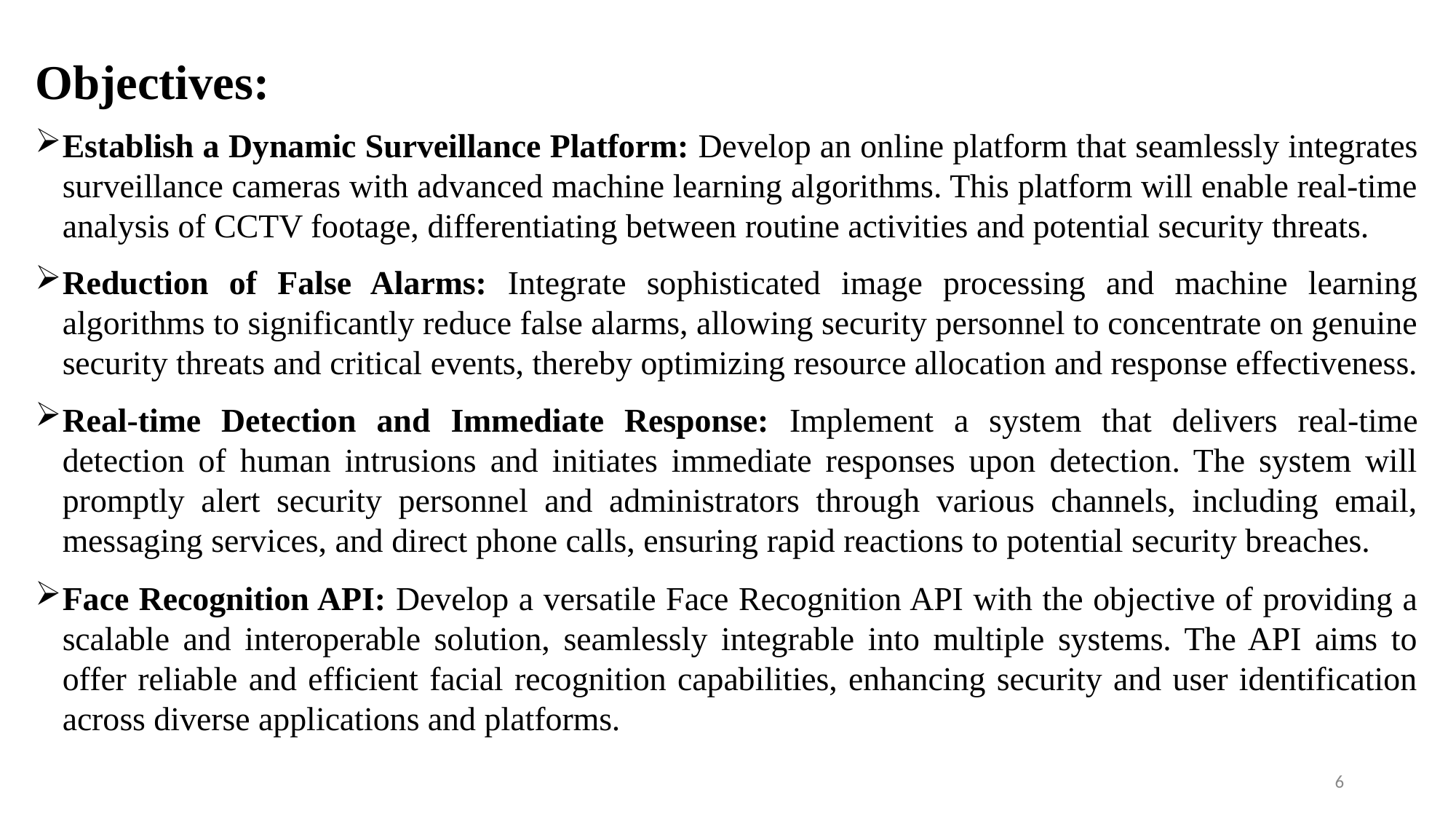

# Objectives:
Establish a Dynamic Surveillance Platform: Develop an online platform that seamlessly integrates surveillance cameras with advanced machine learning algorithms. This platform will enable real-time analysis of CCTV footage, differentiating between routine activities and potential security threats.
Reduction of False Alarms: Integrate sophisticated image processing and machine learning algorithms to significantly reduce false alarms, allowing security personnel to concentrate on genuine security threats and critical events, thereby optimizing resource allocation and response effectiveness.
Real-time Detection and Immediate Response: Implement a system that delivers real-time detection of human intrusions and initiates immediate responses upon detection. The system will promptly alert security personnel and administrators through various channels, including email, messaging services, and direct phone calls, ensuring rapid reactions to potential security breaches.
Face Recognition API: Develop a versatile Face Recognition API with the objective of providing a scalable and interoperable solution, seamlessly integrable into multiple systems. The API aims to offer reliable and efficient facial recognition capabilities, enhancing security and user identification across diverse applications and platforms.
6